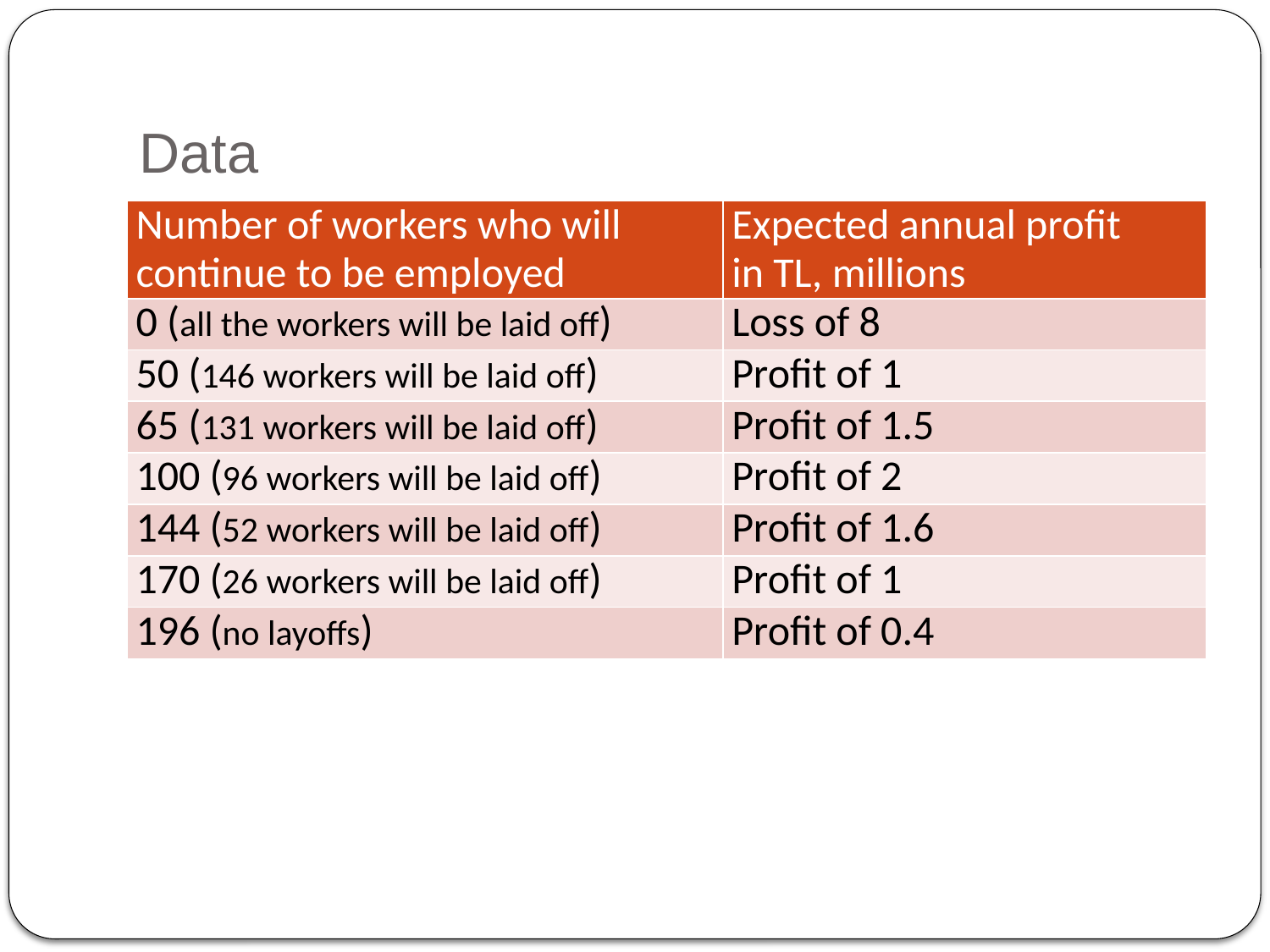

# Data
| Number of workers who will continue to be employed | Expected annual proﬁt in TL, millions |
| --- | --- |
| 0 (all the workers will be laid off) | Loss of 8 |
| 50 (146 workers will be laid off) | Profit of 1 |
| 65 (131 workers will be laid off) | Profit of 1.5 |
| 100 (96 workers will be laid off) | Profit of 2 |
| 144 (52 workers will be laid off) | Profit of 1.6 |
| 170 (26 workers will be laid off) | Profit of 1 |
| 196 (no layoffs) | Profit of 0.4 |